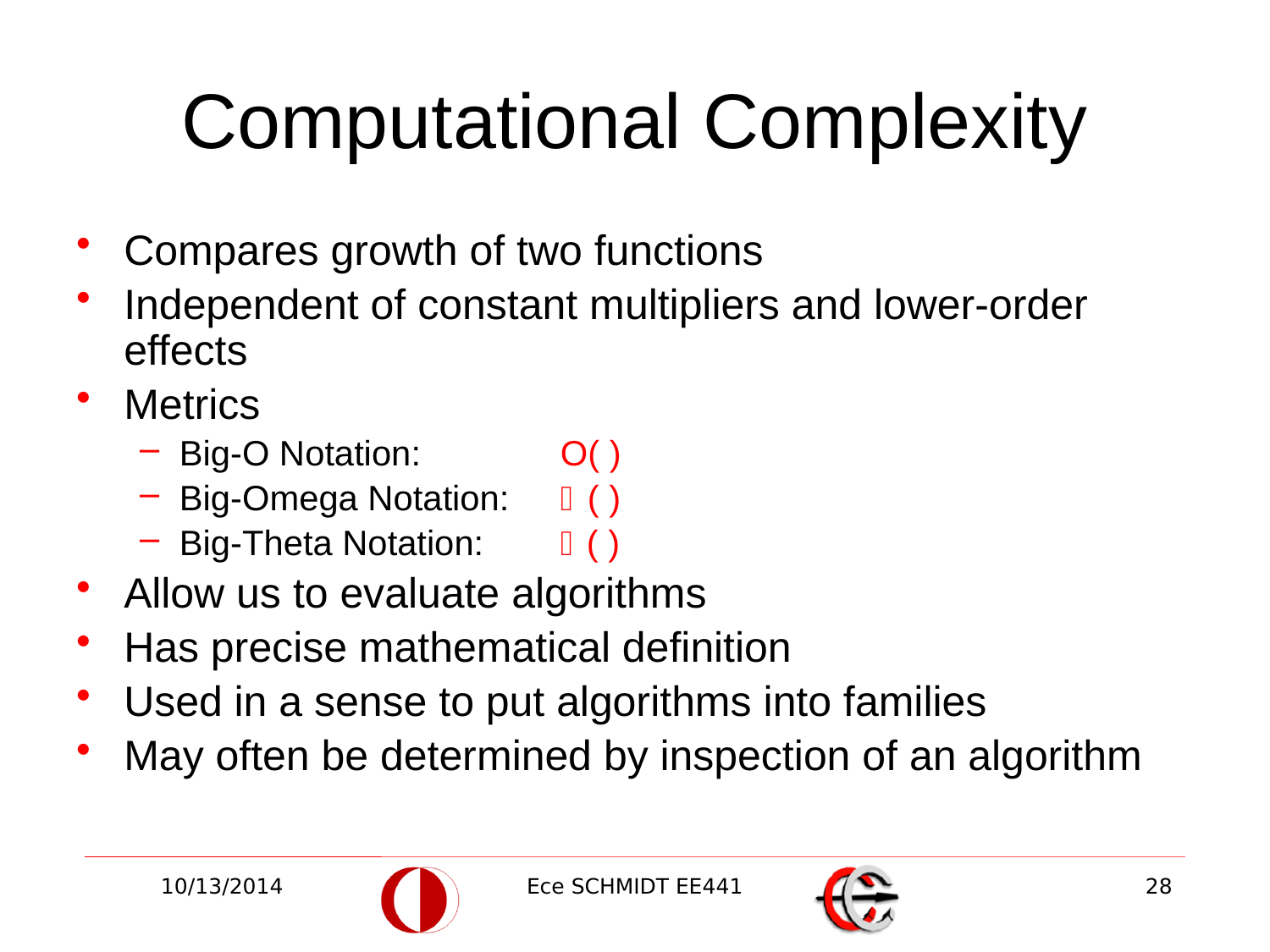

# Computational Complexity
Compares growth of two functions
Independent of constant multipliers and lower-order effects
Metrics
Big-O Notation:		O( )
Big-Omega Notation: 	Ω( )
Big-Theta Notation:	Θ( )
Allow us to evaluate algorithms
Has precise mathematical definition
Used in a sense to put algorithms into families
May often be determined by inspection of an algorithm

10/13/2014
Ece SCHMIDT EE441
28